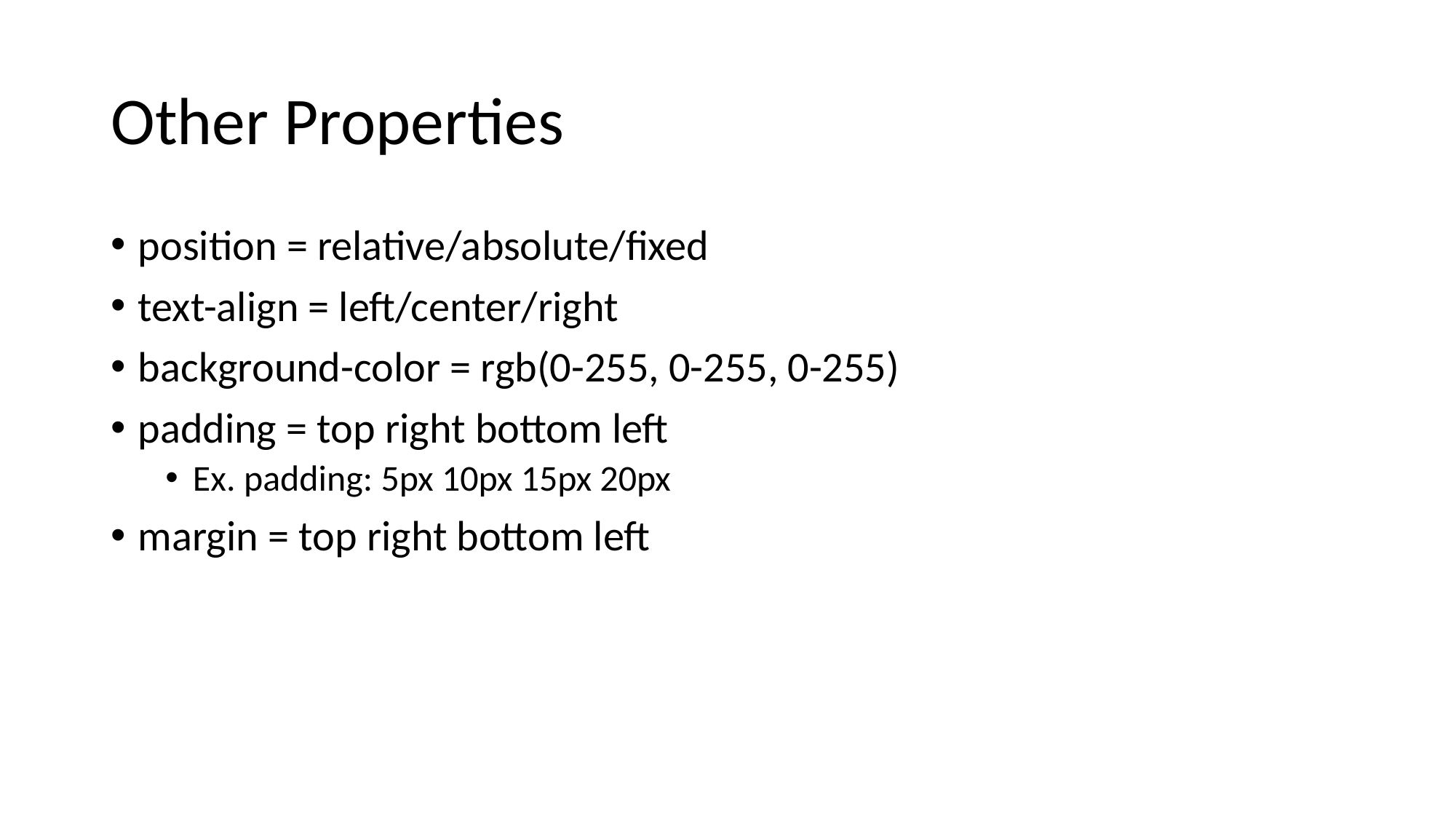

# Other Properties
position = relative/absolute/fixed
text-align = left/center/right
background-color = rgb(0-255, 0-255, 0-255)
padding = top right bottom left
Ex. padding: 5px 10px 15px 20px
margin = top right bottom left